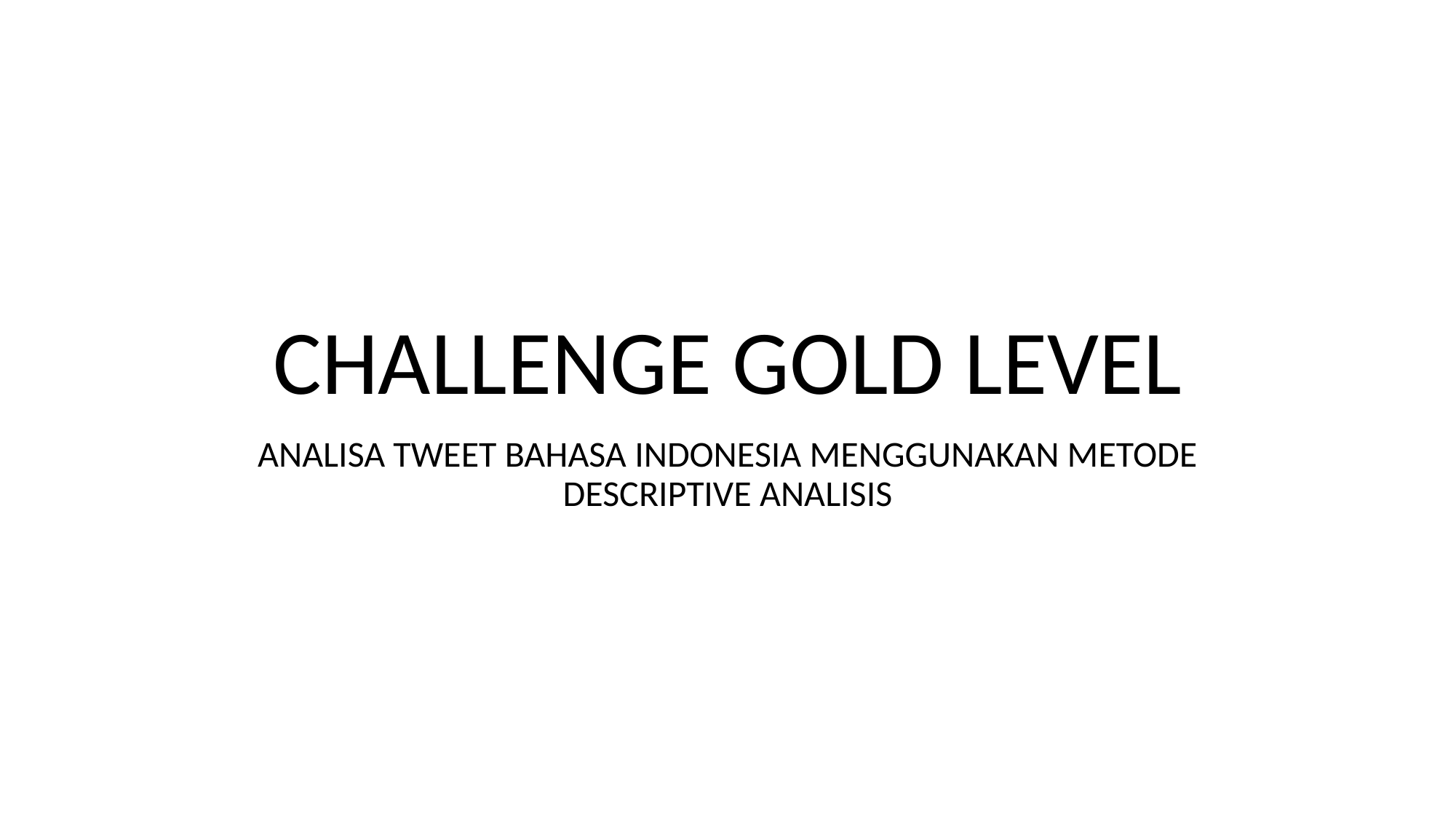

# CHALLENGE GOLD LEVEL
ANALISA TWEET BAHASA INDONESIA MENGGUNAKAN METODE DESCRIPTIVE ANALISIS